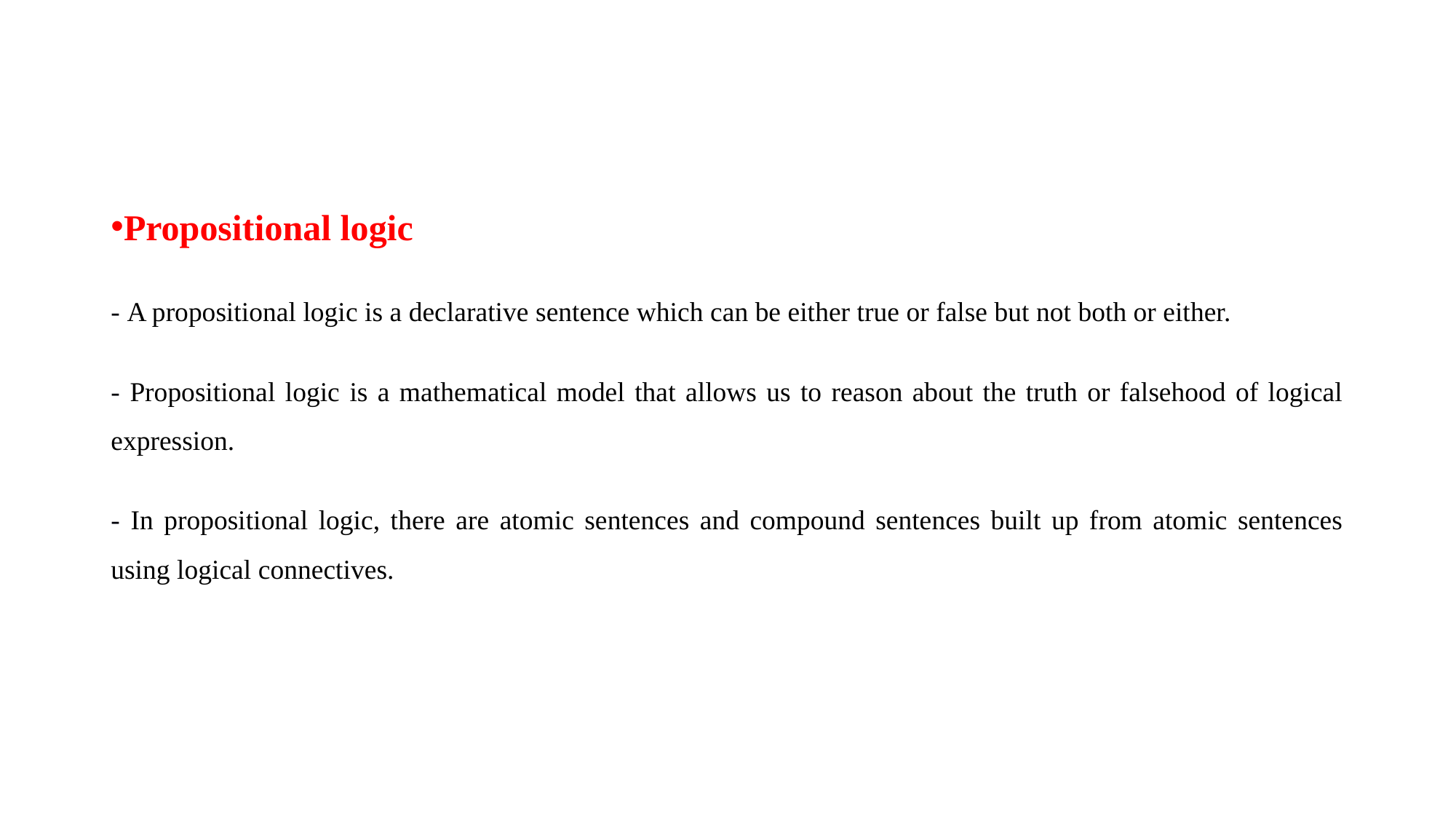

#
Propositional logic
- A propositional logic is a declarative sentence which can be either true or false but not both or either.
- Propositional logic is a mathematical model that allows us to reason about the truth or falsehood of logical expression.
- In propositional logic, there are atomic sentences and compound sentences built up from atomic sentences using logical connectives.